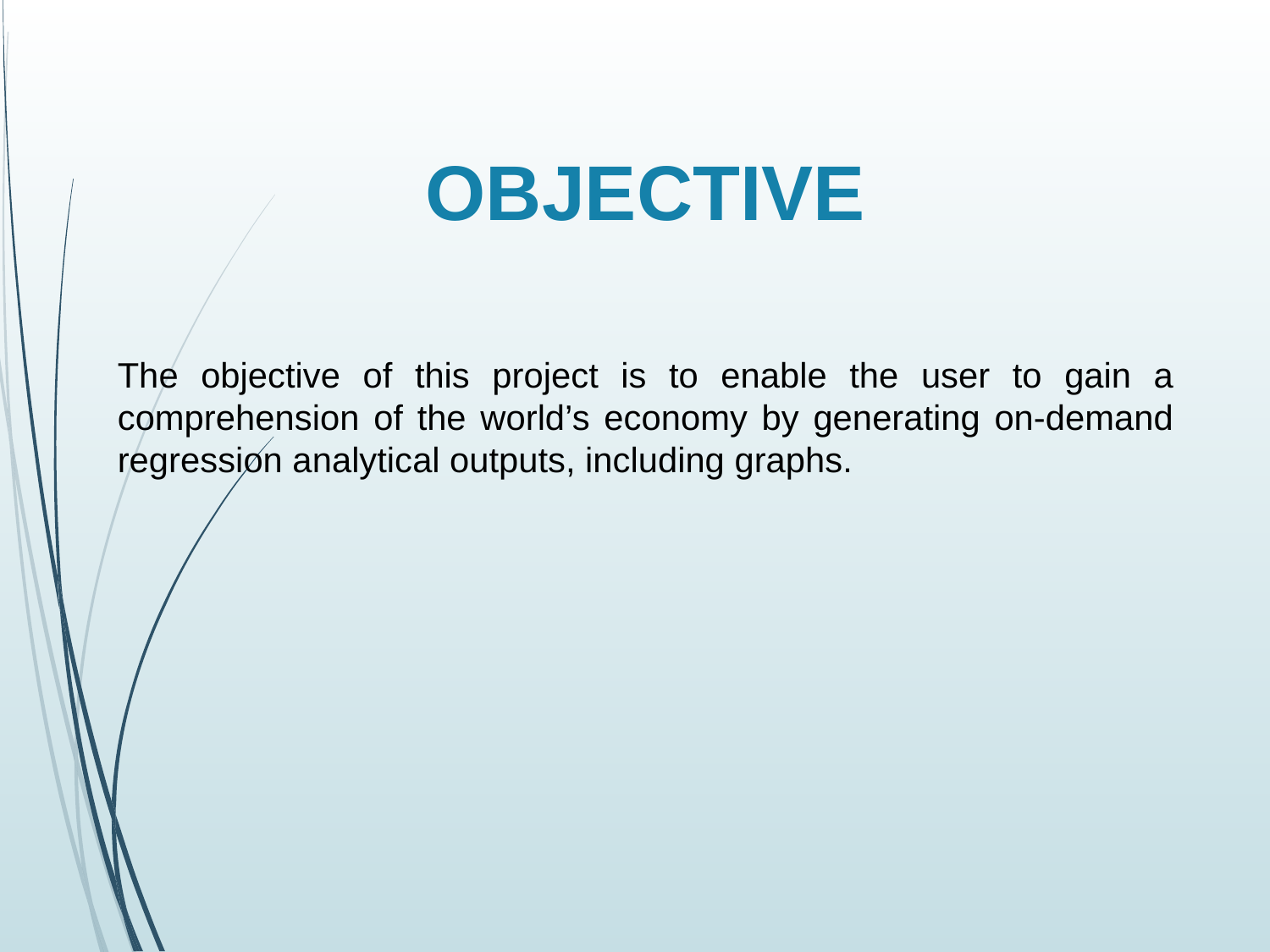

# OBJECTIVE
The objective of this project is to enable the user to gain a comprehension of the world’s economy by generating on-demand regression analytical outputs, including graphs.